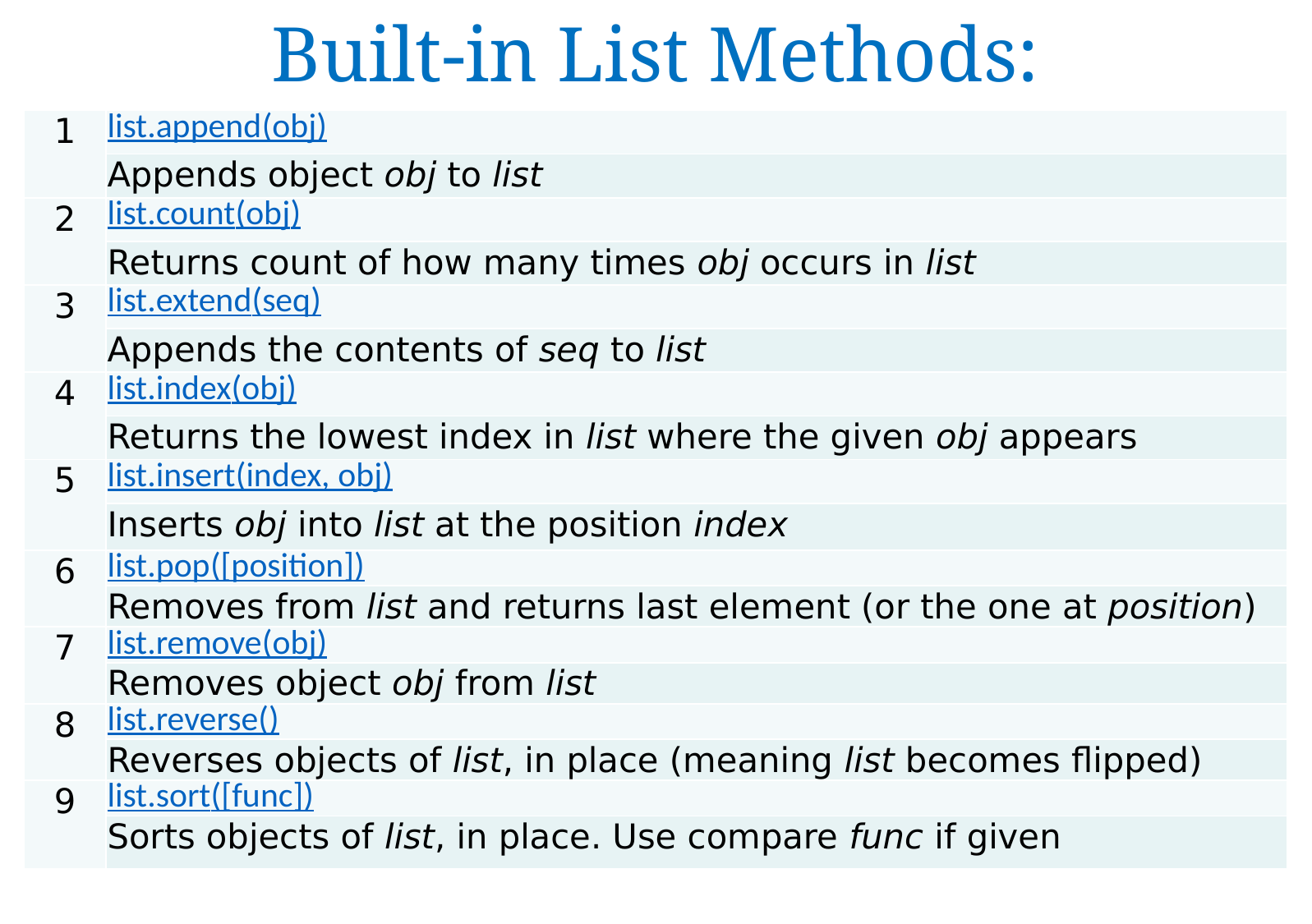

Built-in List Methods:
| 1 | list.append(obj) |
| --- | --- |
|  | Appends object obj to list |
| 2 | list.count(obj) |
|  | Returns count of how many times obj occurs in list |
| 3 | list.extend(seq) |
|  | Appends the contents of seq to list |
| 4 | list.index(obj) |
|  | Returns the lowest index in list where the given obj appears |
| 5 | list.insert(index, obj) |
|  | Inserts obj into list at the position index |
| 6 | list.pop([position]) |
|  | Removes from list and returns last element (or the one at position) |
| 7 | list.remove(obj) |
|  | Removes object obj from list |
| 8 | list.reverse() |
|  | Reverses objects of list, in place (meaning list becomes flipped) |
| 9 | list.sort([func]) |
|  | Sorts objects of list, in place. Use compare func if given |